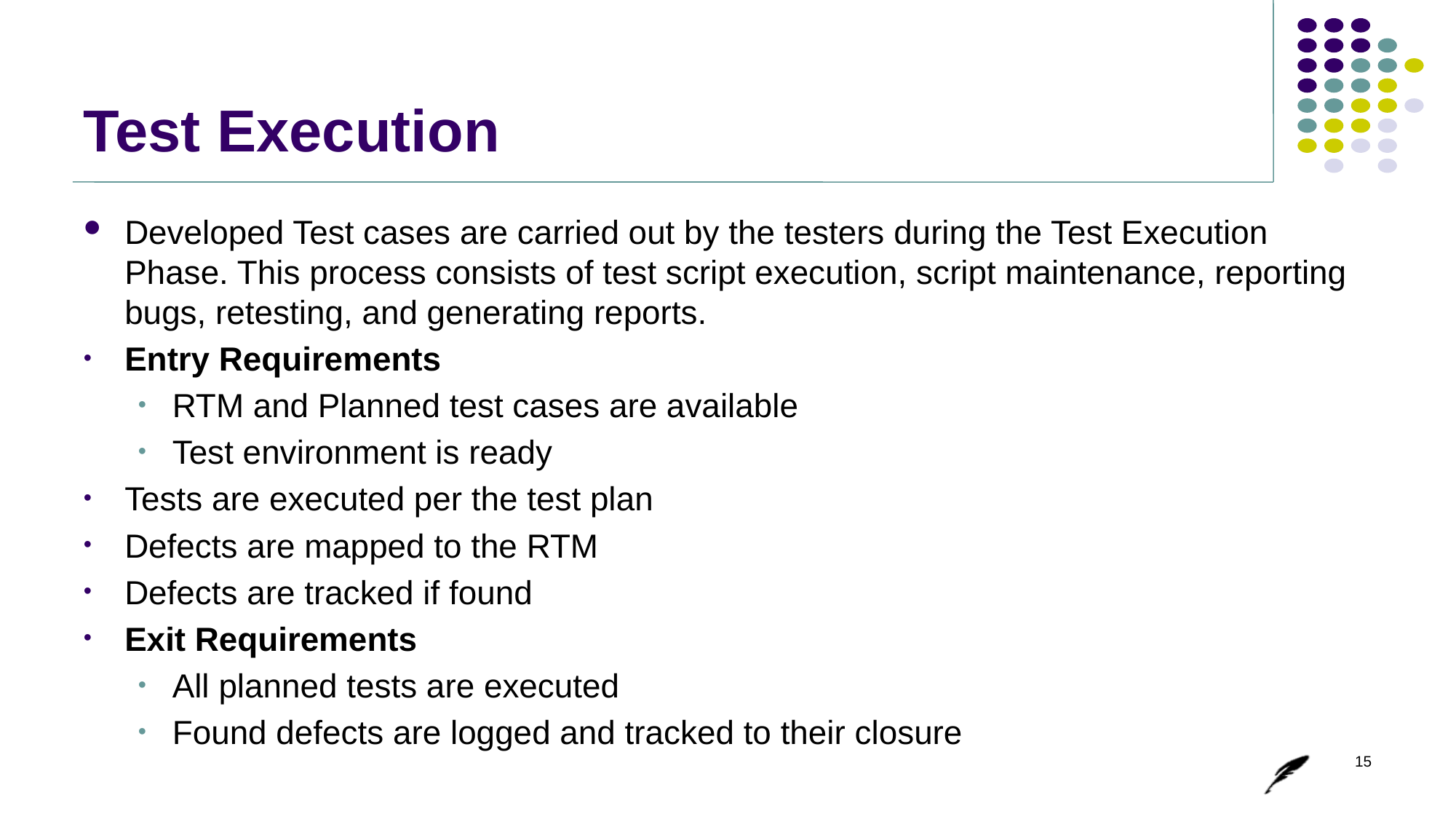

# Test Execution
Developed Test cases are carried out by the testers during the Test Execution Phase. This process consists of test script execution, script maintenance, reporting bugs, retesting, and generating reports.
Entry Requirements
RTM and Planned test cases are available
Test environment is ready
Tests are executed per the test plan
Defects are mapped to the RTM
Defects are tracked if found
Exit Requirements
All planned tests are executed
Found defects are logged and tracked to their closure
15